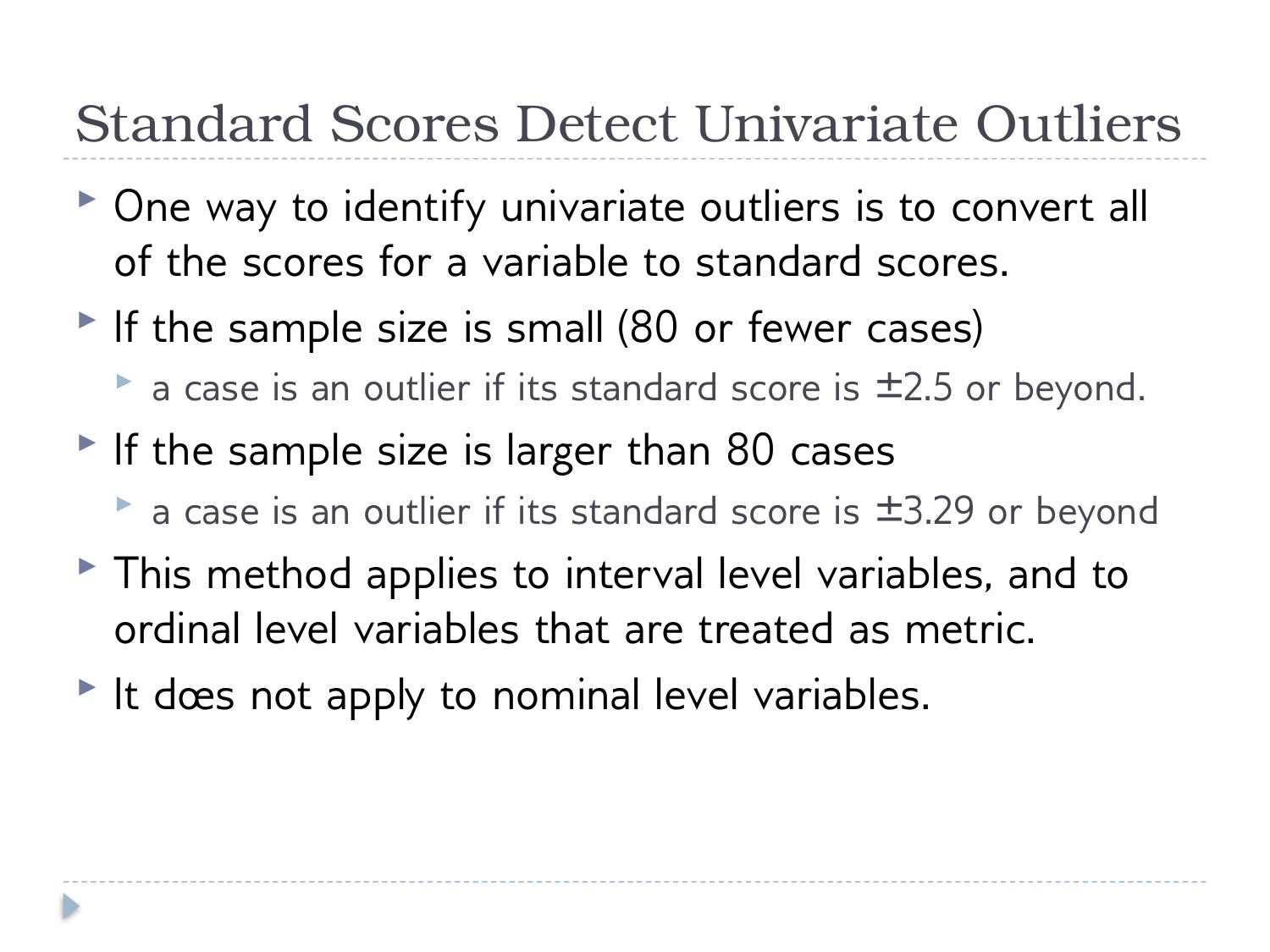

# Standard Scores Detect Univariate Outliers
One way to identify univariate outliers is to convert all of the scores for a variable to standard scores.
If the sample size is small (80 or fewer cases)
a case is an outlier if its standard score is ±2.5 or beyond.
If the sample size is larger than 80 cases
a case is an outlier if its standard score is ±3.29 or beyond
This method applies to interval level variables, and to ordinal level variables that are treated as metric.
It does not apply to nominal level variables.